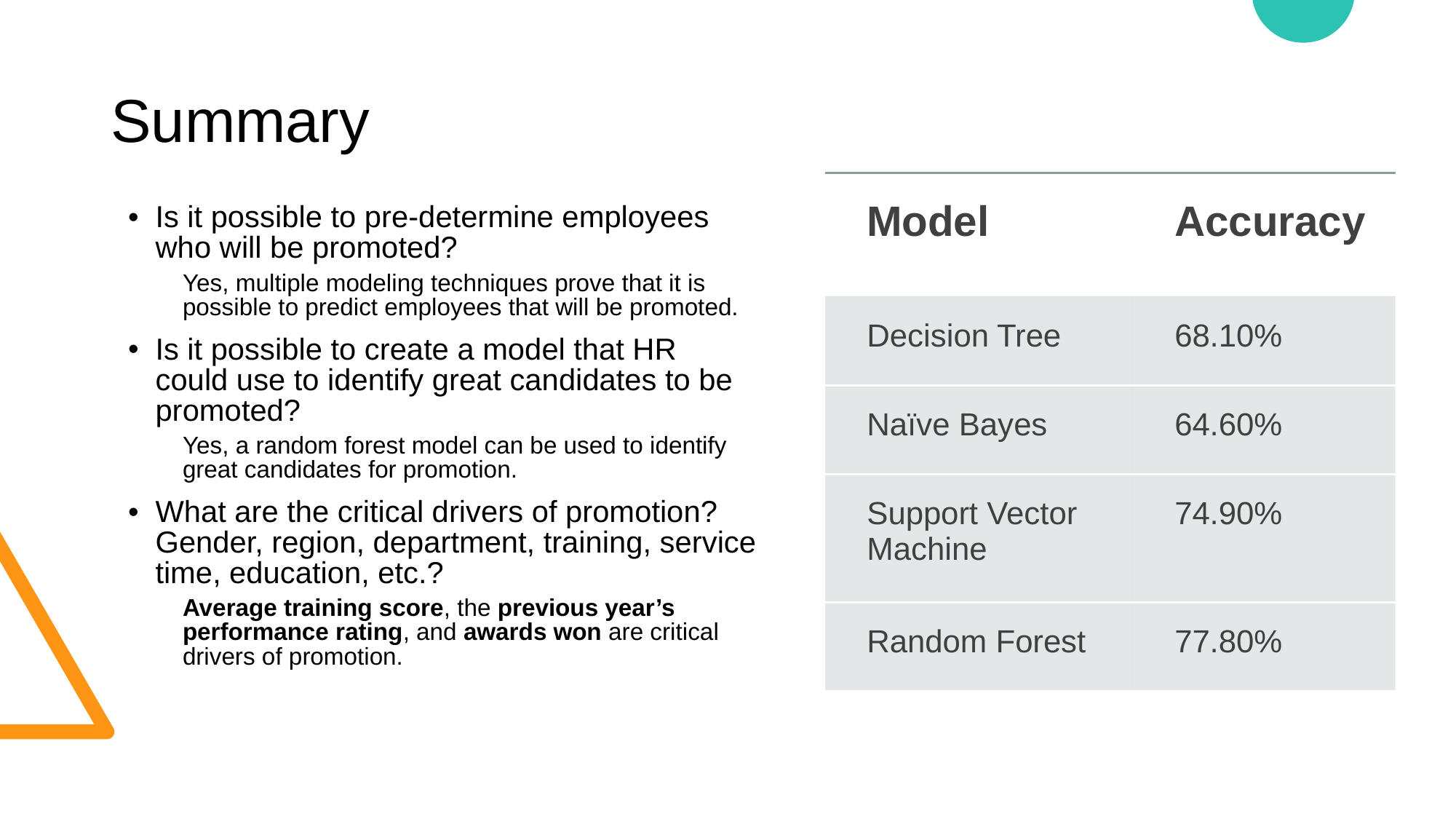

# Summary
| Model | Accuracy |
| --- | --- |
| Decision Tree | 68.10% |
| Naïve Bayes | 64.60% |
| Support Vector Machine | 74.90% |
| Random Forest | 77.80% |
Is it possible to pre-determine employees who will be promoted?​
Yes, multiple modeling techniques prove that it is possible to predict employees that will be promoted.
Is it possible to create a model that HR could use to identify great candidates to be promoted?​​
Yes, a random forest model can be used to identify great candidates for promotion.
What are the critical drivers of promotion? Gender, region, department, training, service time, education, etc.?
Average training score, the previous year’s performance rating, and awards won are critical drivers of promotion.